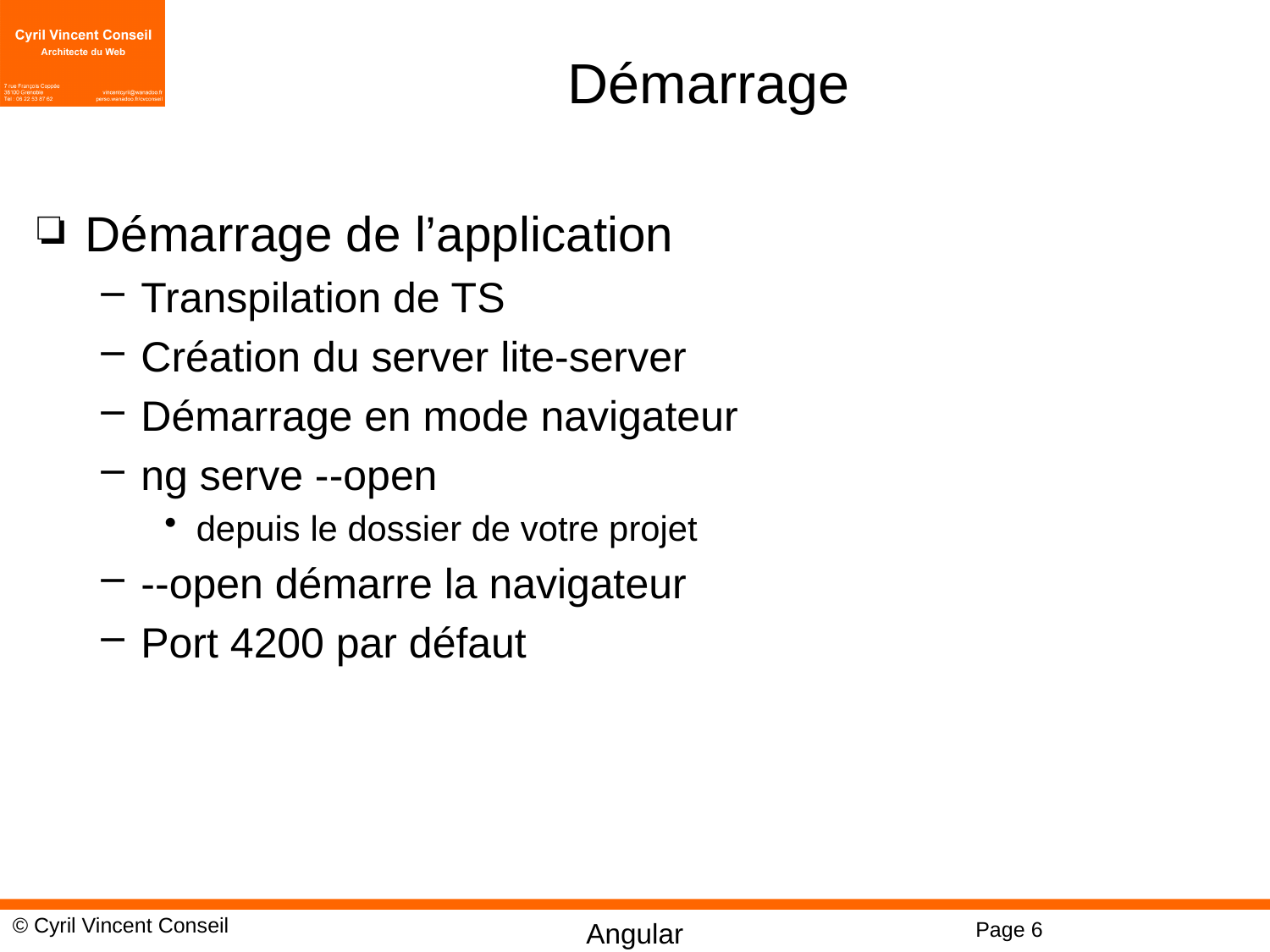

# Démarrage
Démarrage de l’application
Transpilation de TS
Création du server lite-server
Démarrage en mode navigateur
ng serve --open
depuis le dossier de votre projet
--open démarre la navigateur
Port 4200 par défaut